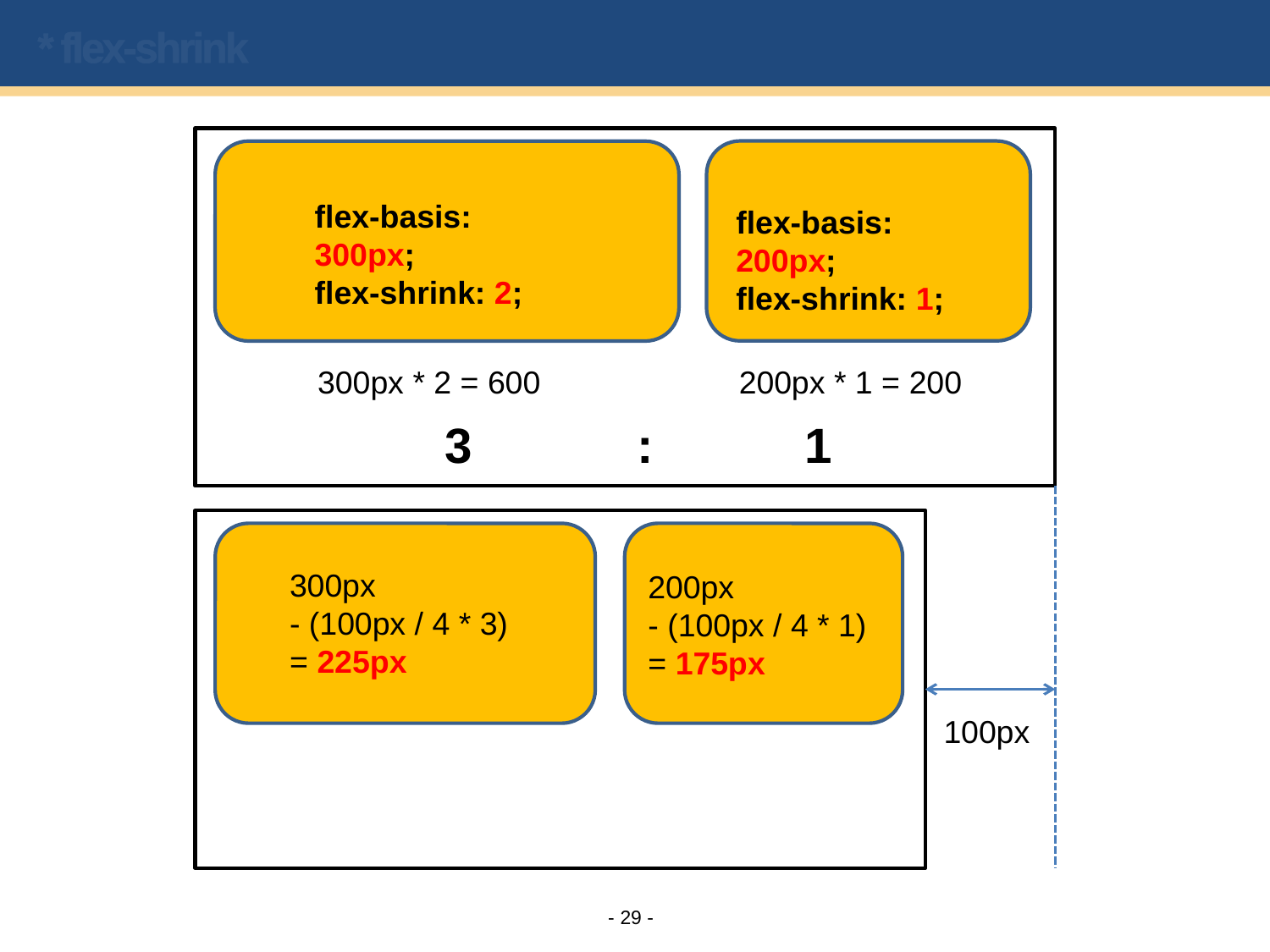

# * flex-shrink

flex-basis: 300px;
flex-shrink: 2;
flex-basis: 200px;
flex-shrink: 1;
200px * 1 = 200
300px * 2 = 600
  3            :           1

300px
- (100px / 4 * 3) = 225px
200px
- (100px / 4 * 1) = 175px
100px